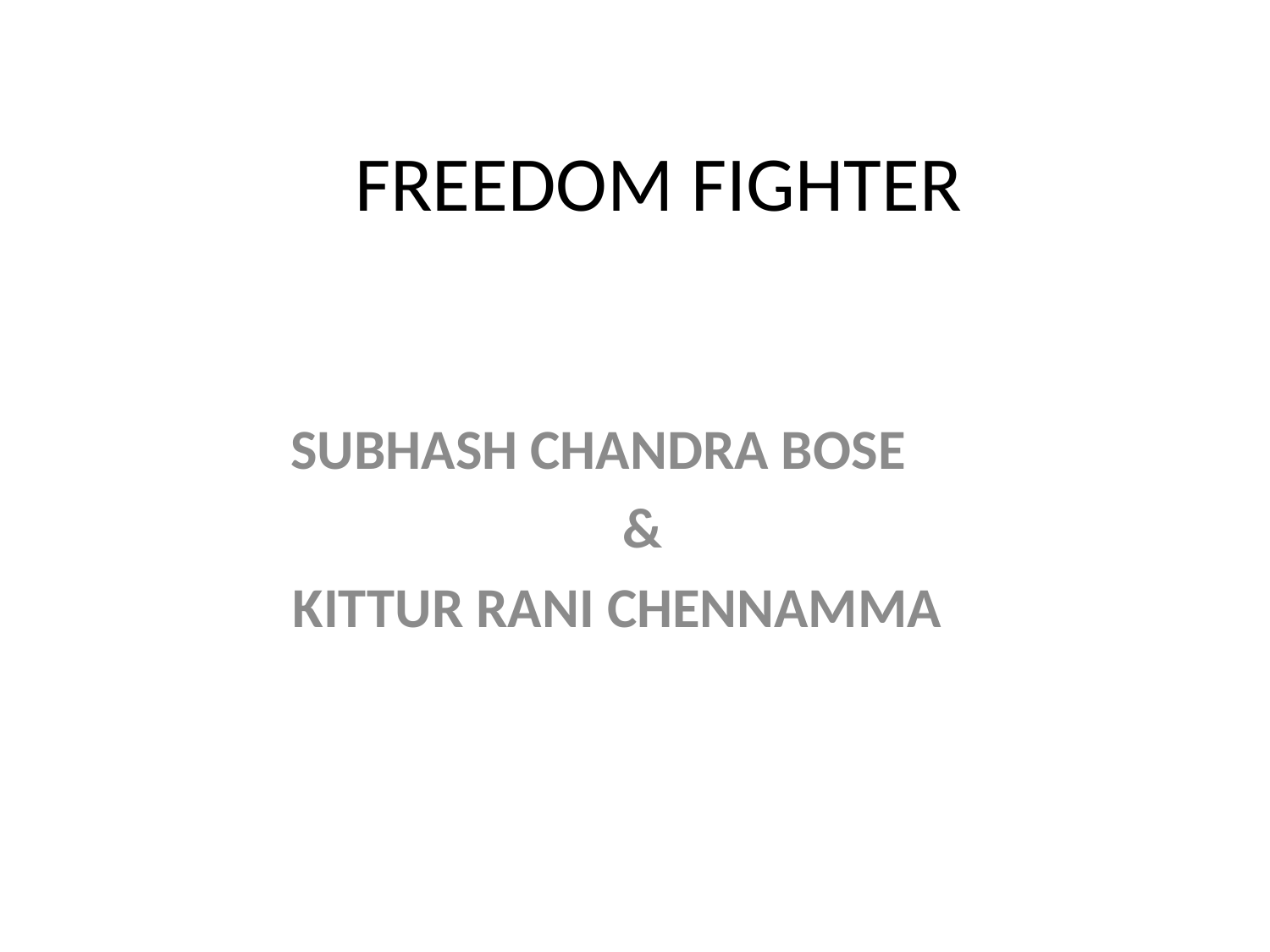

# FREEDOM FIGHTER
SUBHASH CHANDRA BOSE
&
KITTUR RANI CHENNAMMA